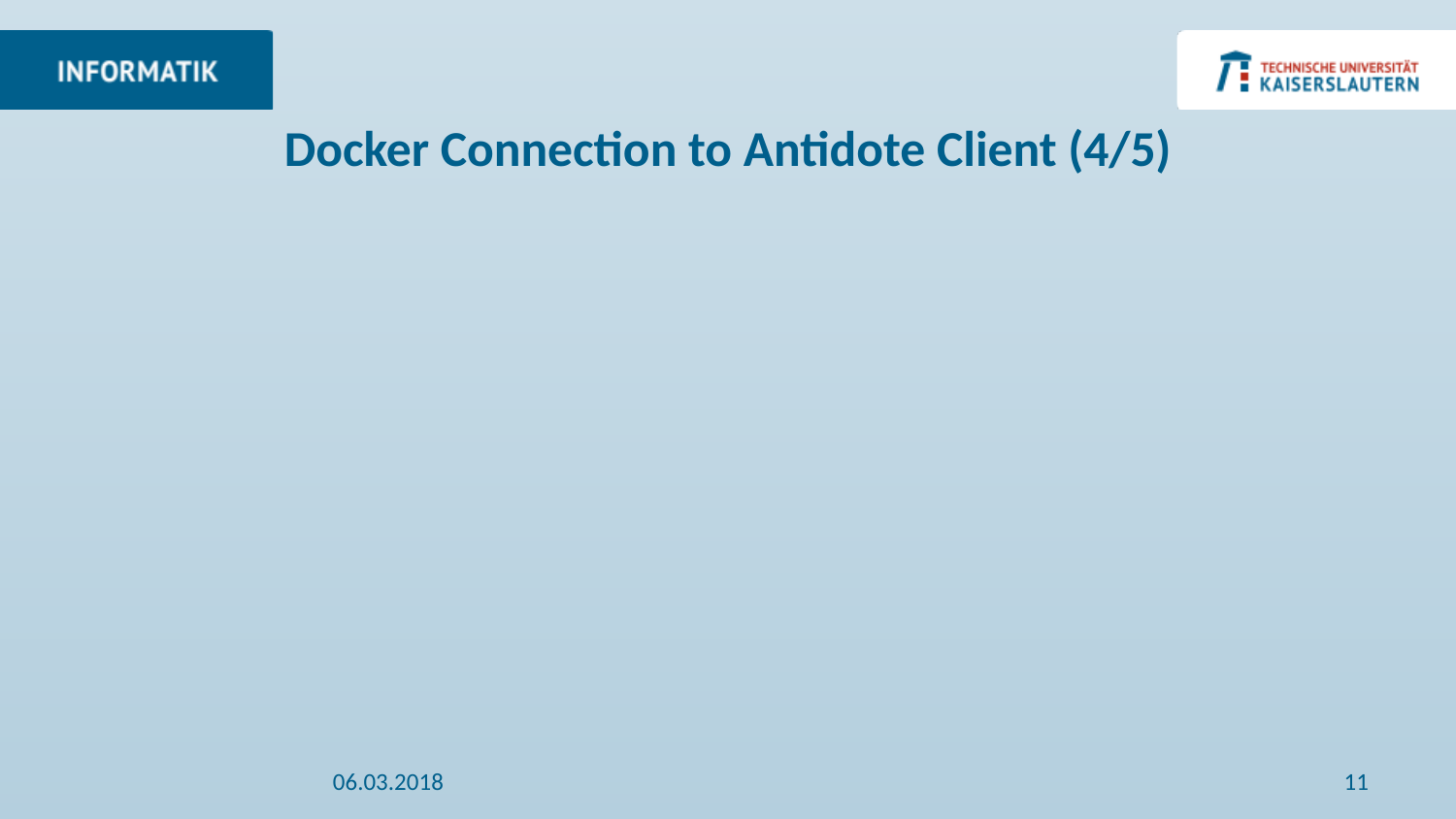

# Docker Connection to Antidote Client (4/5)

06.03.2018
11